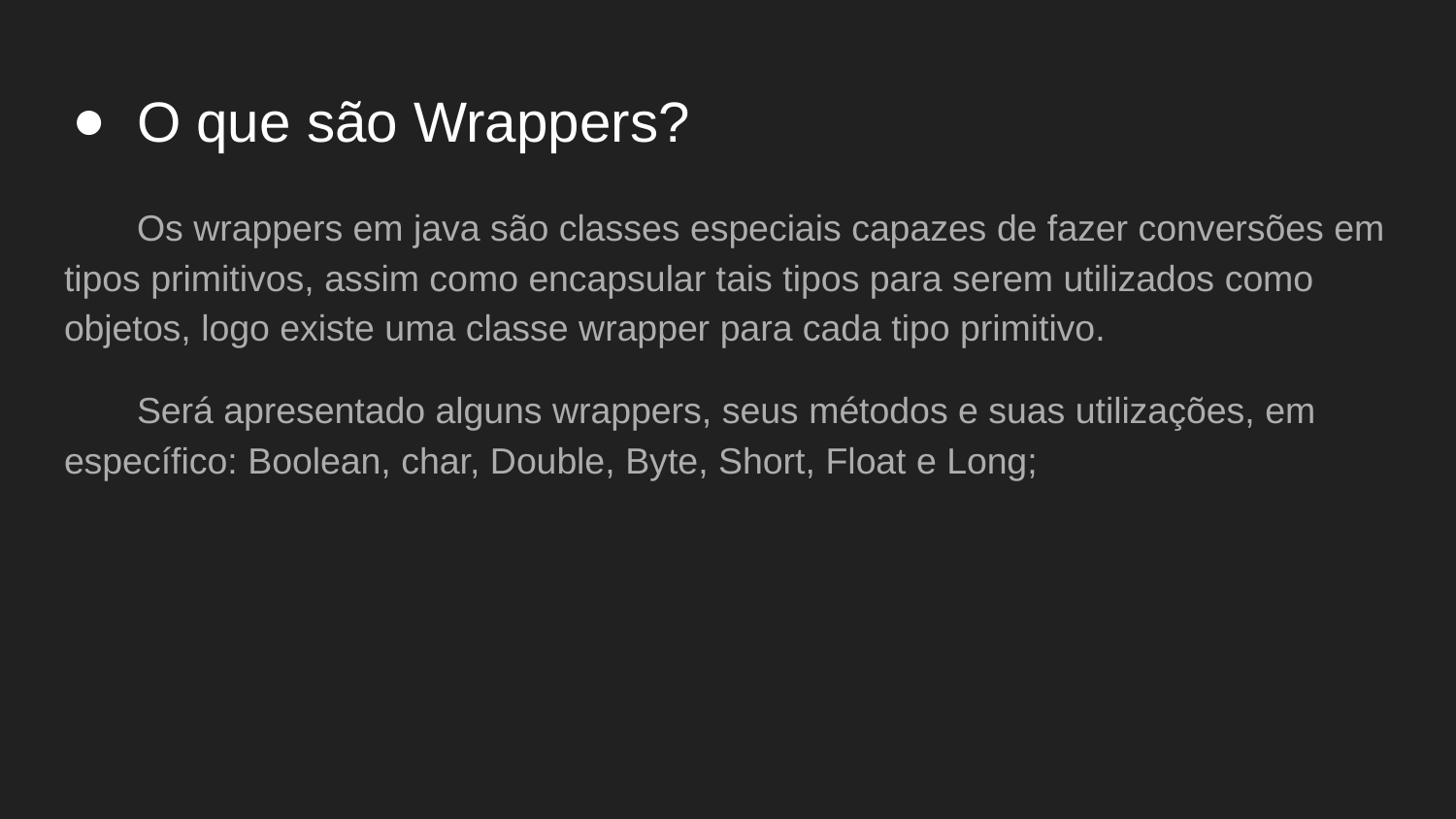

# O que são Wrappers?
Os wrappers em java são classes especiais capazes de fazer conversões em tipos primitivos, assim como encapsular tais tipos para serem utilizados como objetos, logo existe uma classe wrapper para cada tipo primitivo.
Será apresentado alguns wrappers, seus métodos e suas utilizações, em específico: Boolean, char, Double, Byte, Short, Float e Long;